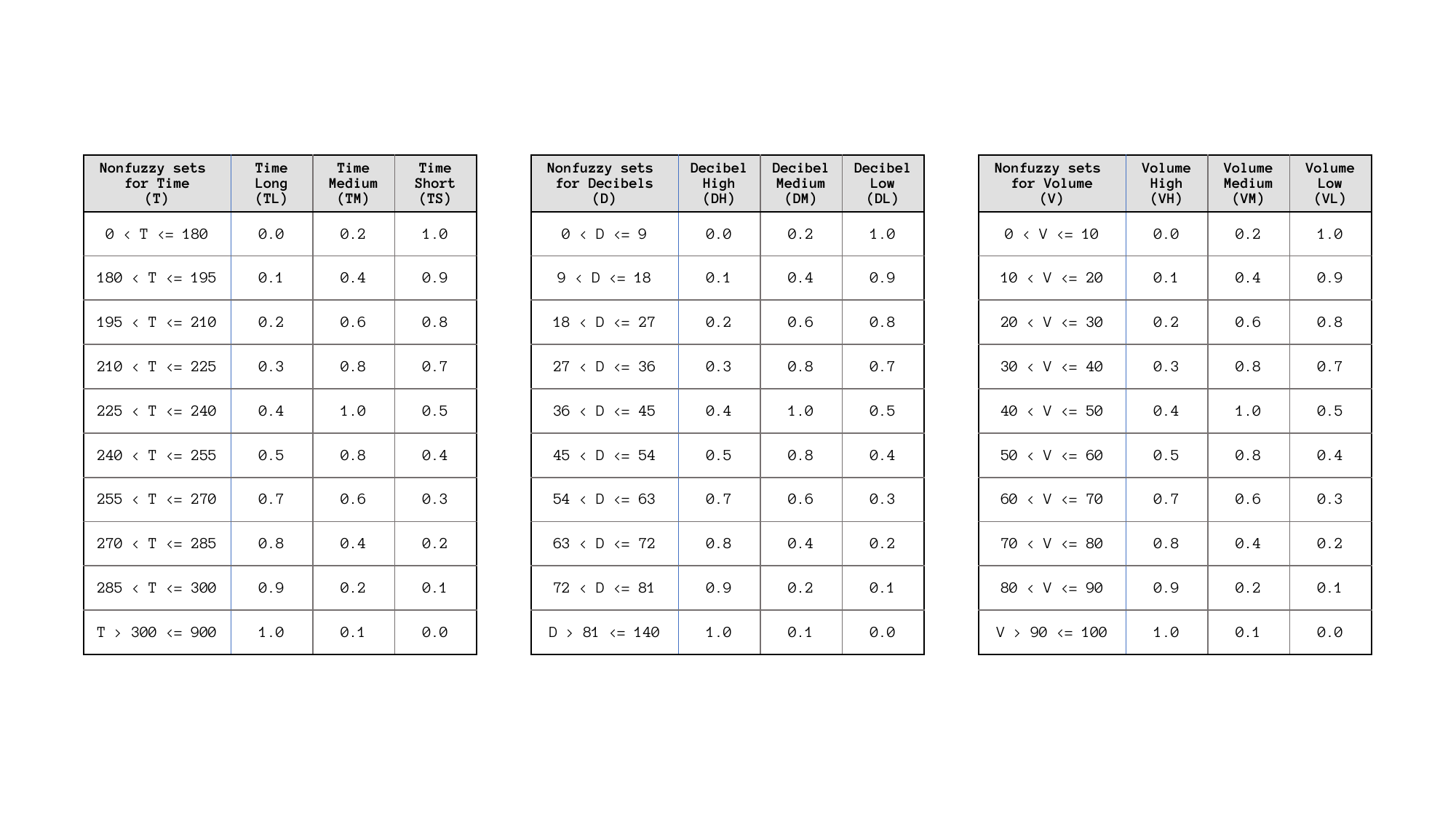

| Nonfuzzy sets for Time (T) | Time Long (TL) | Time Medium (TM) | Time Short (TS) |  | Nonfuzzy sets for Decibels (D) | Decibel High (DH) | Decibel Medium (DM) | Decibel Low (DL) |  | Nonfuzzy sets for Volume (V) | Volume High (VH) | Volume Medium (VM) | Volume Low (VL) |
| --- | --- | --- | --- | --- | --- | --- | --- | --- | --- | --- | --- | --- | --- |
| 0 < T <= 180 | 0.0 | 0.2 | 1.0 |  | 0 < D <= 9 | 0.0 | 0.2 | 1.0 |  | 0 < V <= 10 | 0.0 | 0.2 | 1.0 |
| 180 < T <= 195 | 0.1 | 0.4 | 0.9 |  | 9 < D <= 18 | 0.1 | 0.4 | 0.9 |  | 10 < V <= 20 | 0.1 | 0.4 | 0.9 |
| 195 < T <= 210 | 0.2 | 0.6 | 0.8 |  | 18 < D <= 27 | 0.2 | 0.6 | 0.8 |  | 20 < V <= 30 | 0.2 | 0.6 | 0.8 |
| 210 < T <= 225 | 0.3 | 0.8 | 0.7 |  | 27 < D <= 36 | 0.3 | 0.8 | 0.7 |  | 30 < V <= 40 | 0.3 | 0.8 | 0.7 |
| 225 < T <= 240 | 0.4 | 1.0 | 0.5 |  | 36 < D <= 45 | 0.4 | 1.0 | 0.5 |  | 40 < V <= 50 | 0.4 | 1.0 | 0.5 |
| 240 < T <= 255 | 0.5 | 0.8 | 0.4 |  | 45 < D <= 54 | 0.5 | 0.8 | 0.4 |  | 50 < V <= 60 | 0.5 | 0.8 | 0.4 |
| 255 < T <= 270 | 0.7 | 0.6 | 0.3 |  | 54 < D <= 63 | 0.7 | 0.6 | 0.3 |  | 60 < V <= 70 | 0.7 | 0.6 | 0.3 |
| 270 < T <= 285 | 0.8 | 0.4 | 0.2 |  | 63 < D <= 72 | 0.8 | 0.4 | 0.2 |  | 70 < V <= 80 | 0.8 | 0.4 | 0.2 |
| 285 < T <= 300 | 0.9 | 0.2 | 0.1 |  | 72 < D <= 81 | 0.9 | 0.2 | 0.1 |  | 80 < V <= 90 | 0.9 | 0.2 | 0.1 |
| T > 300 <= 900 | 1.0 | 0.1 | 0.0 |  | D > 81 <= 140 | 1.0 | 0.1 | 0.0 |  | V > 90 <= 100 | 1.0 | 0.1 | 0.0 |